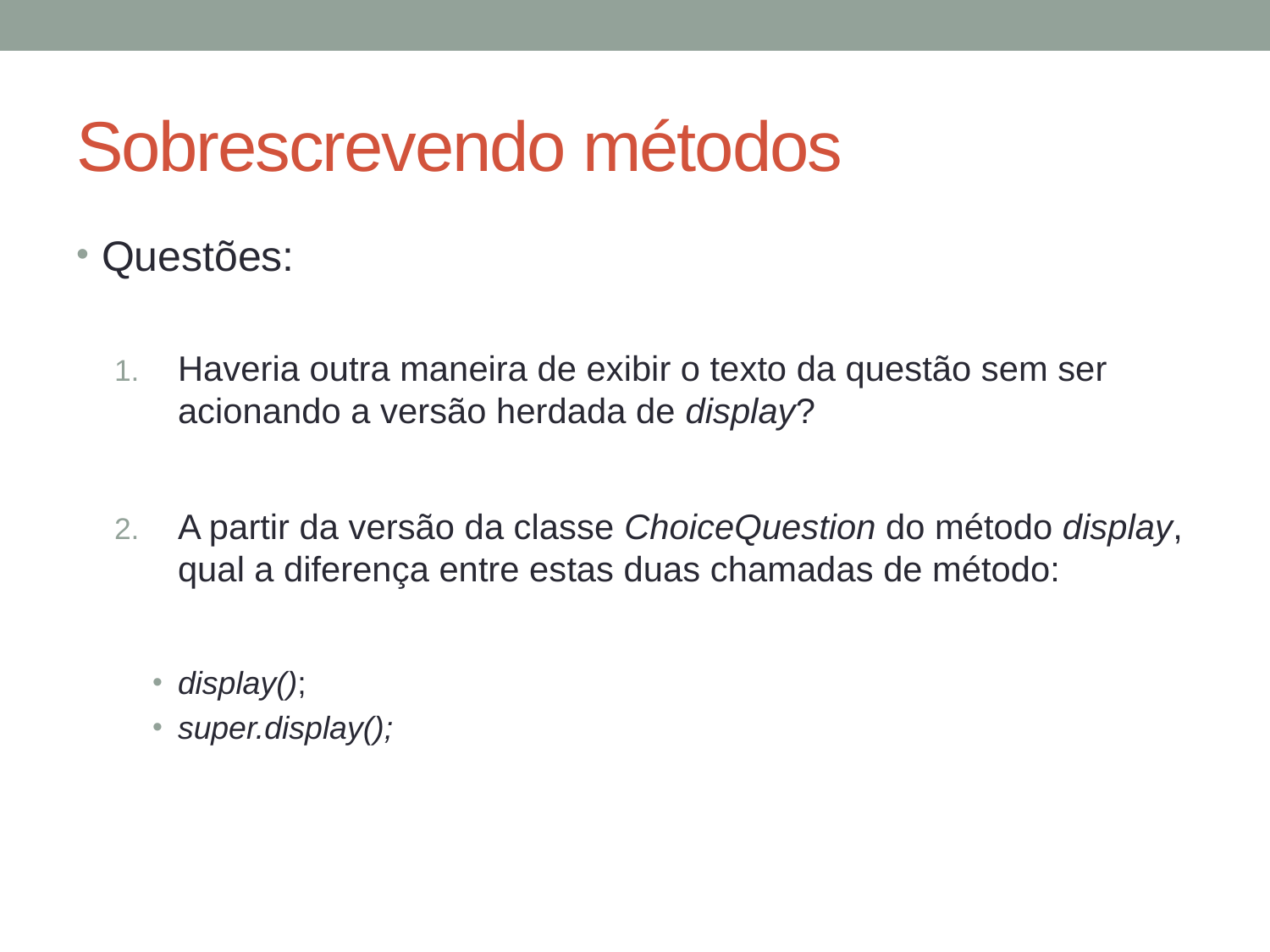

# Sobrescrevendo métodos
Questões:

Haveria outra maneira de exibir o texto da questão sem ser acionando a versão herdada de display?

A partir da versão da classe ChoiceQuestion do método display, qual a diferença entre estas duas chamadas de método:

display();
super.display();